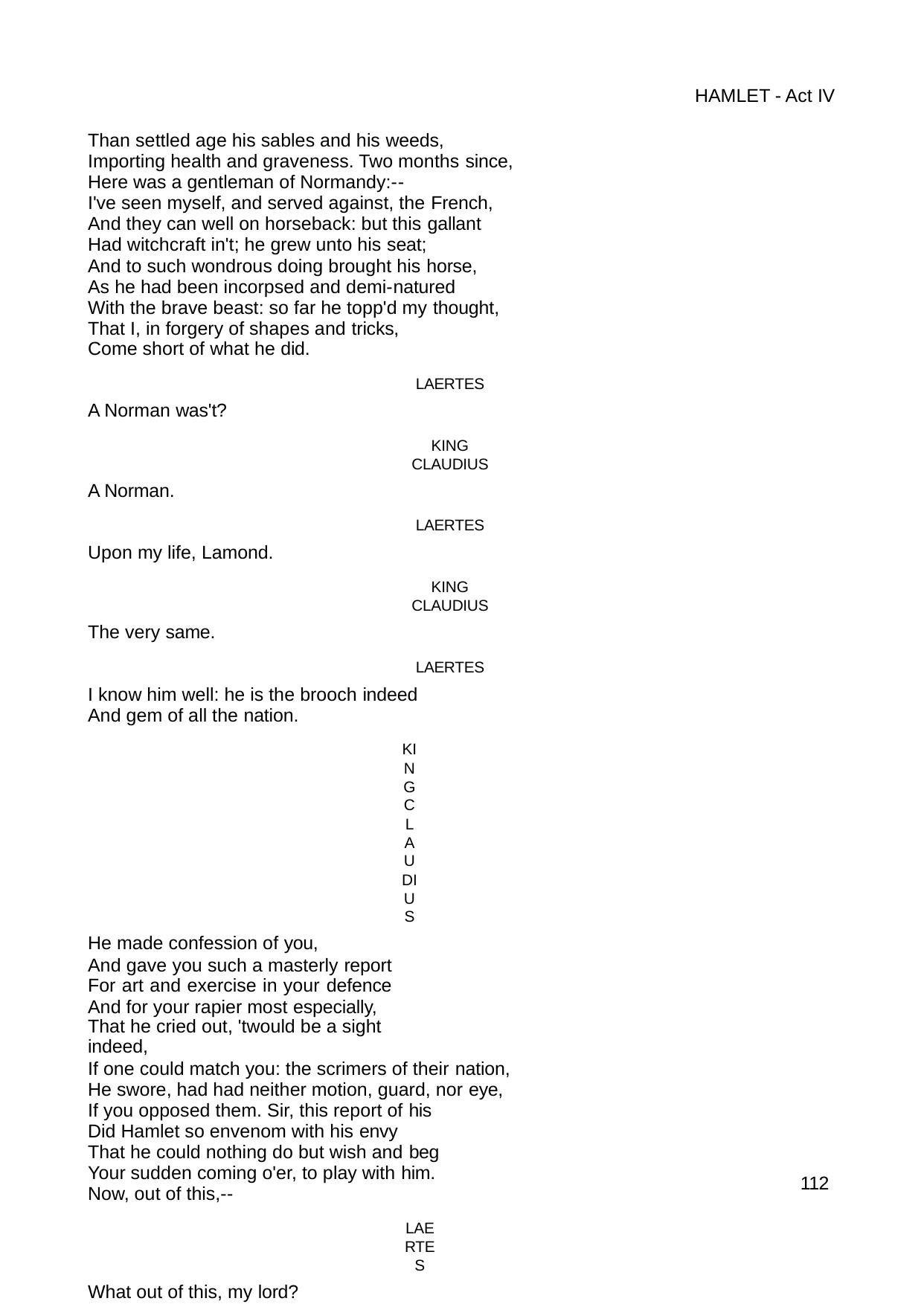

HAMLET - Act IV
Than settled age his sables and his weeds, Importing health and graveness. Two months since, Here was a gentleman of Normandy:--
I've seen myself, and served against, the French, And they can well on horseback: but this gallant Had witchcraft in't; he grew unto his seat;
And to such wondrous doing brought his horse, As he had been incorpsed and demi-natured
With the brave beast: so far he topp'd my thought, That I, in forgery of shapes and tricks,
Come short of what he did.
LAERTES
A Norman was't?
KING CLAUDIUS
A Norman.
LAERTES
Upon my life, Lamond.
KING CLAUDIUS
The very same.
LAERTES
I know him well: he is the brooch indeed And gem of all the nation.
KING CLAUDIUS
He made confession of you,
And gave you such a masterly report For art and exercise in your defence And for your rapier most especially,
That he cried out, 'twould be a sight indeed,
If one could match you: the scrimers of their nation, He swore, had had neither motion, guard, nor eye, If you opposed them. Sir, this report of his
Did Hamlet so envenom with his envy That he could nothing do but wish and beg Your sudden coming o'er, to play with him. Now, out of this,--
LAERTES
What out of this, my lord?
KING CLAUDIUS
Laertes, was your father dear to you? Or are you like the painting of a sorrow, A face without a heart?
112